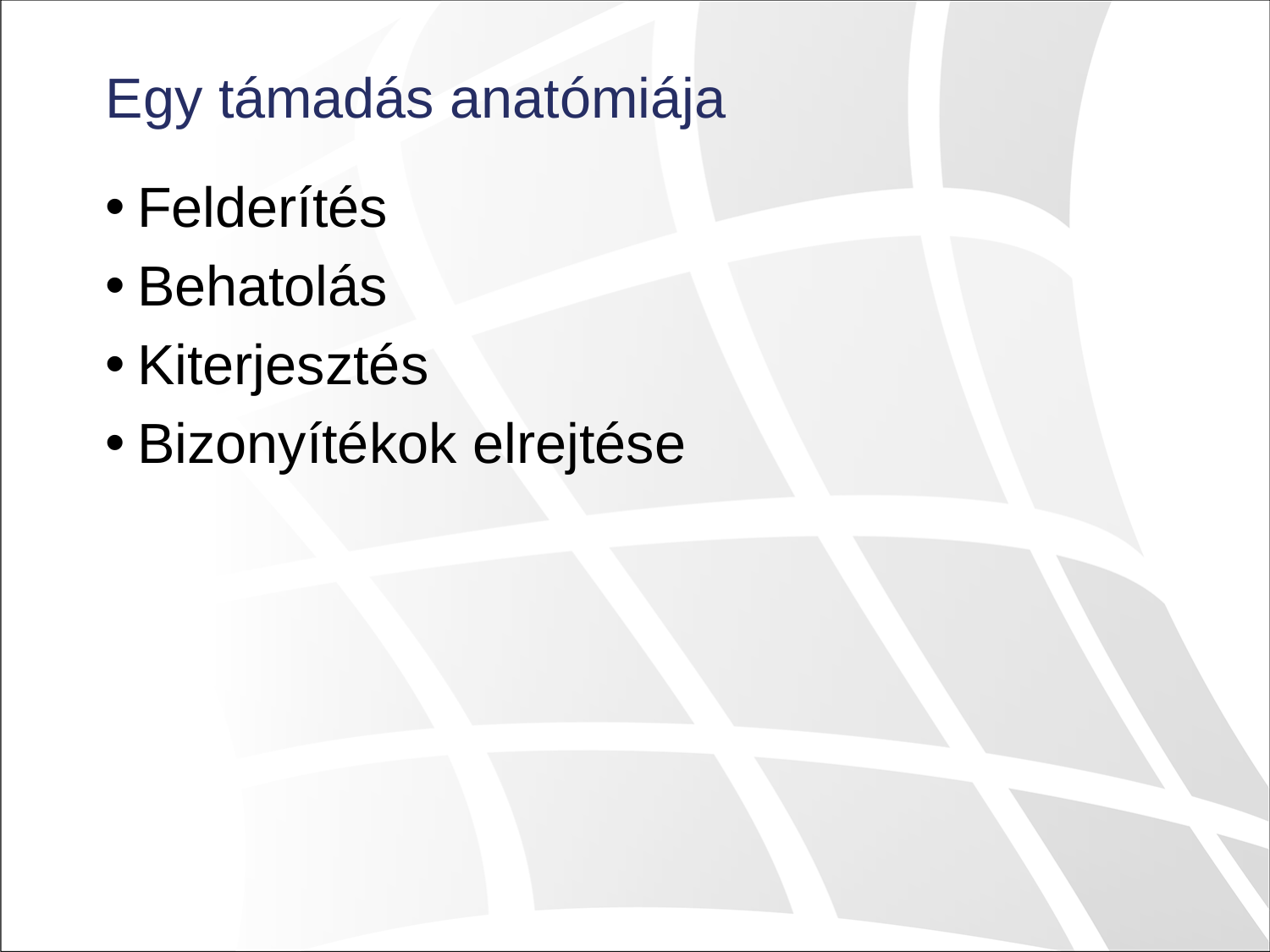

# Egy támadás anatómiája
Felderítés
Behatolás
Kiterjesztés
Bizonyítékok elrejtése